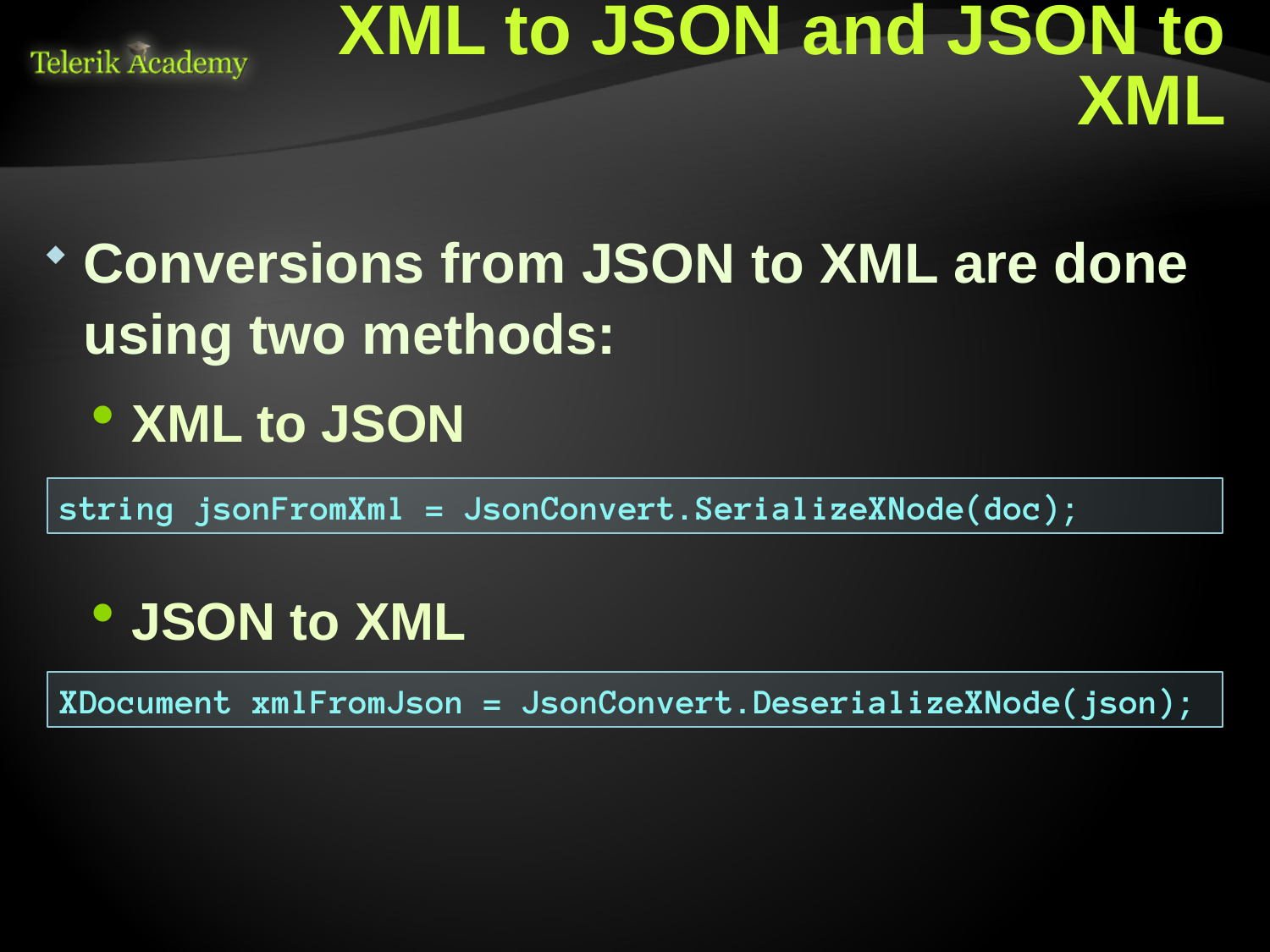

# XML to JSON and JSON to XML
Conversions from JSON to XML are done using two methods:
XML to JSON
string jsonFromXml = JsonConvert.SerializeXNode(doc);
JSON to XML
XDocument xmlFromJson = JsonConvert.DeserializeXNode(json);